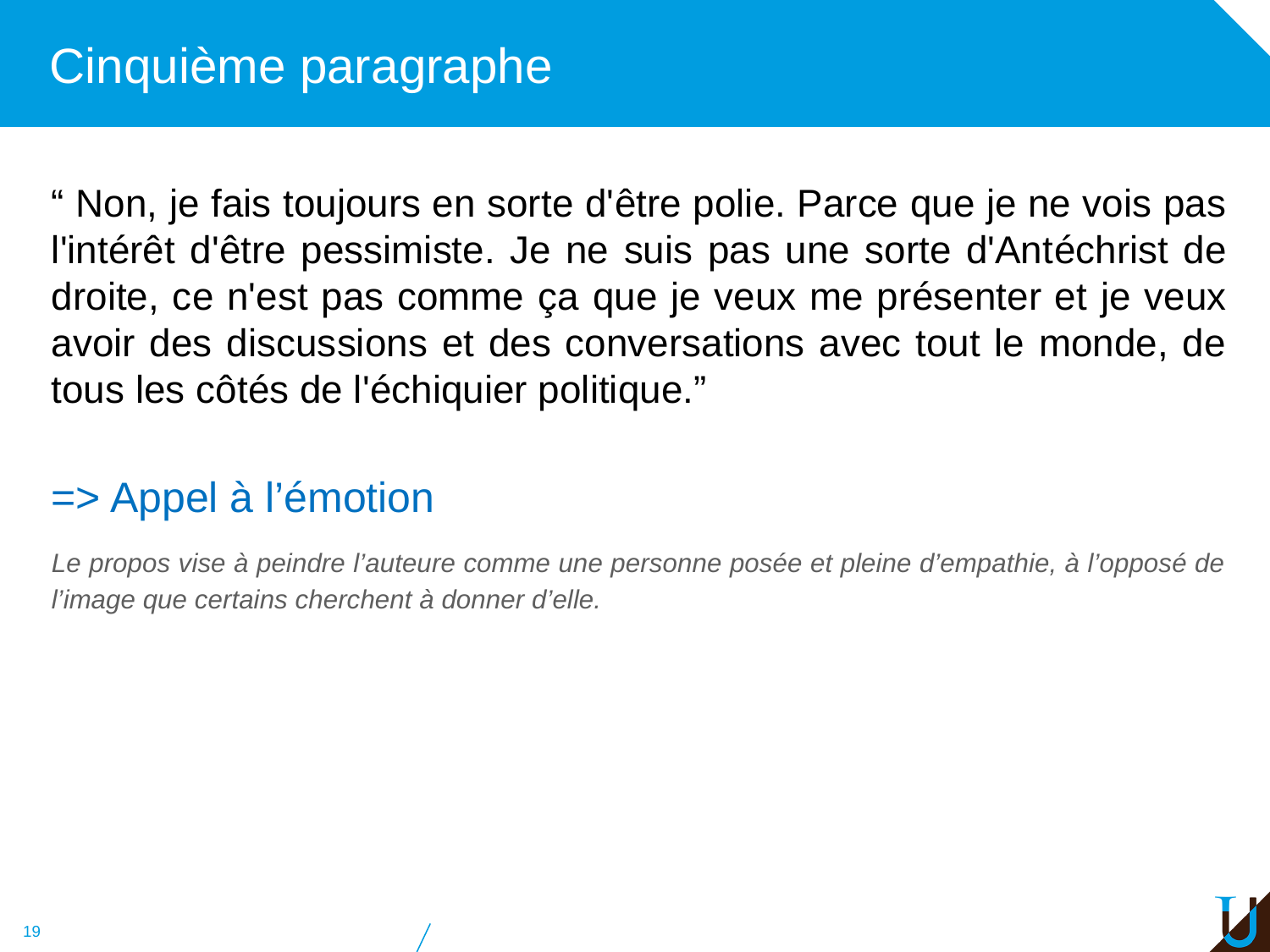

# Cinquième paragraphe
“ Non, je fais toujours en sorte d'être polie. Parce que je ne vois pas l'intérêt d'être pessimiste. Je ne suis pas une sorte d'Antéchrist de droite, ce n'est pas comme ça que je veux me présenter et je veux avoir des discussions et des conversations avec tout le monde, de tous les côtés de l'échiquier politique.”

=> Appel à l’émotion
Le propos vise à peindre l’auteure comme une personne posée et pleine d’empathie, à l’opposé de l’image que certains cherchent à donner d’elle.
19